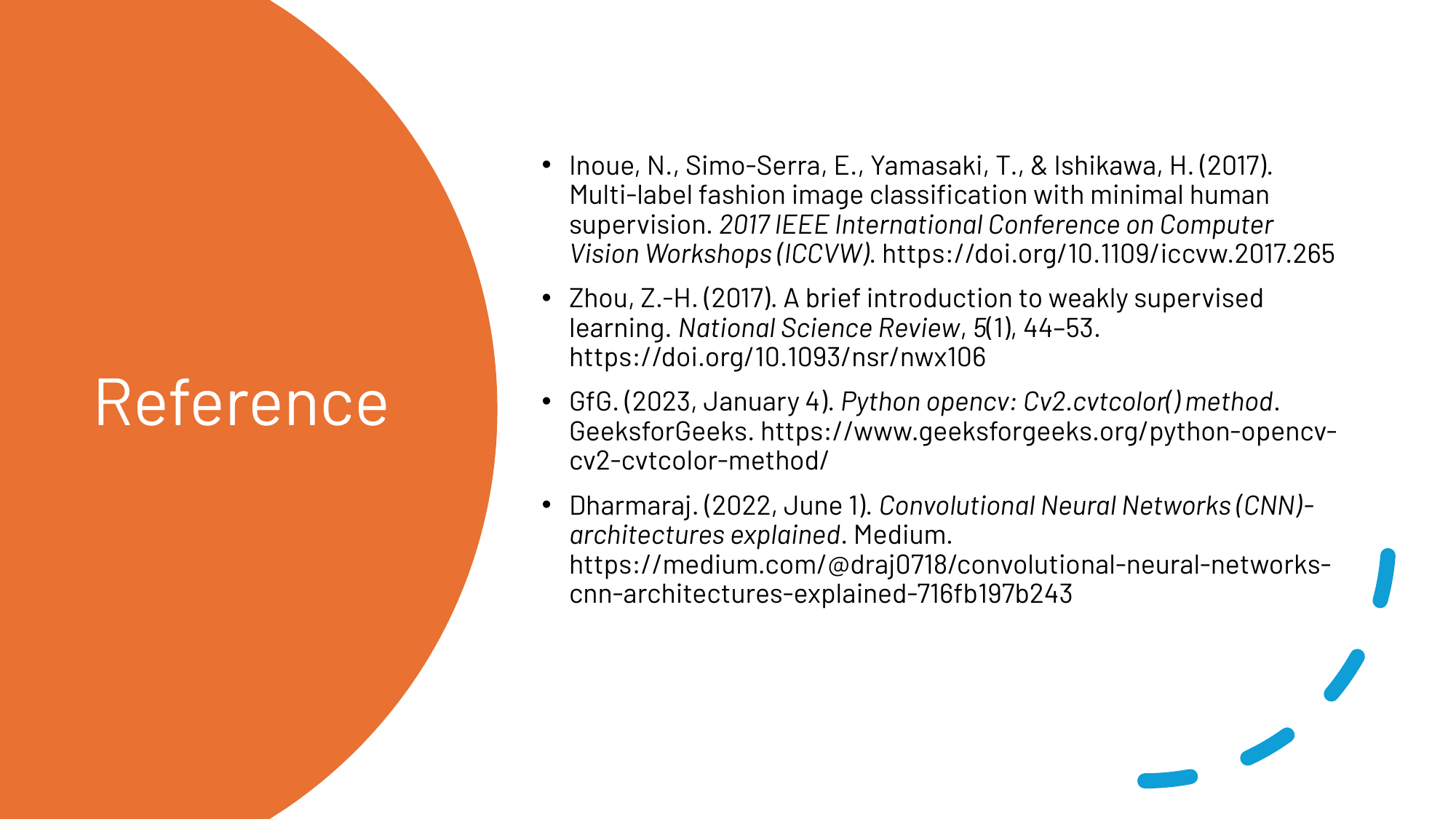

Inoue, N., Simo-Serra, E., Yamasaki, T., & Ishikawa, H. (2017). Multi-label fashion image classification with minimal human supervision. 2017 IEEE International Conference on Computer Vision Workshops (ICCVW). https://doi.org/10.1109/iccvw.2017.265
Zhou, Z.-H. (2017). A brief introduction to weakly supervised learning. National Science Review, 5(1), 44–53. https://doi.org/10.1093/nsr/nwx106
GfG. (2023, January 4). Python opencv: Cv2.cvtcolor() method. GeeksforGeeks. https://www.geeksforgeeks.org/python-opencv-cv2-cvtcolor-method/
Dharmaraj. (2022, June 1). Convolutional Neural Networks (CNN) - architectures explained. Medium. https://medium.com/@draj0718/convolutional-neural-networks-cnn-architectures-explained-716fb197b243

# Reference